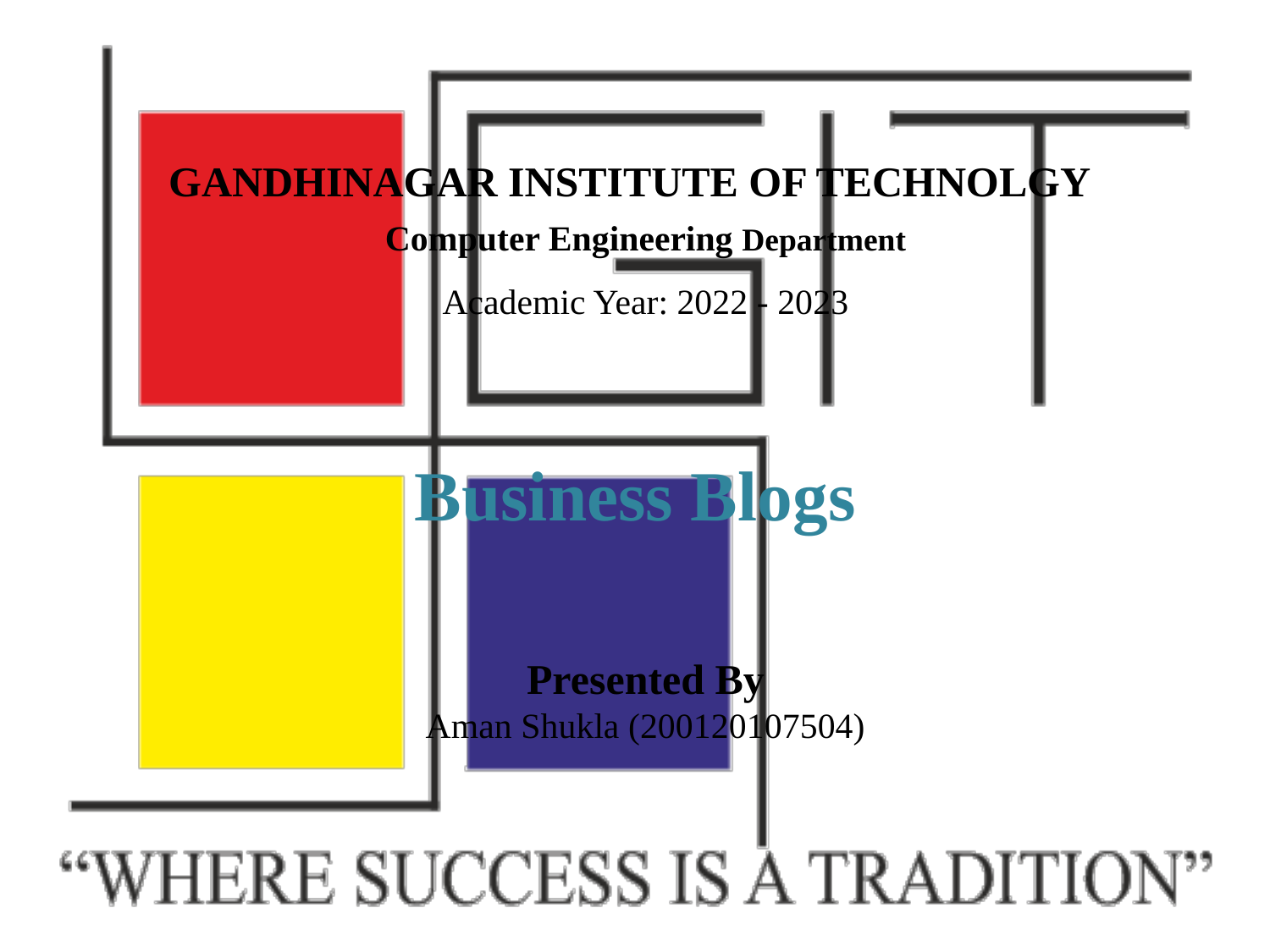

GANDHINAGAR INSTITUTE OF TECHNOLGY
Computer Engineering Department
Academic Year: 2022 - 2023
Business Blogs
Presented By
Aman Shukla (200120107504)